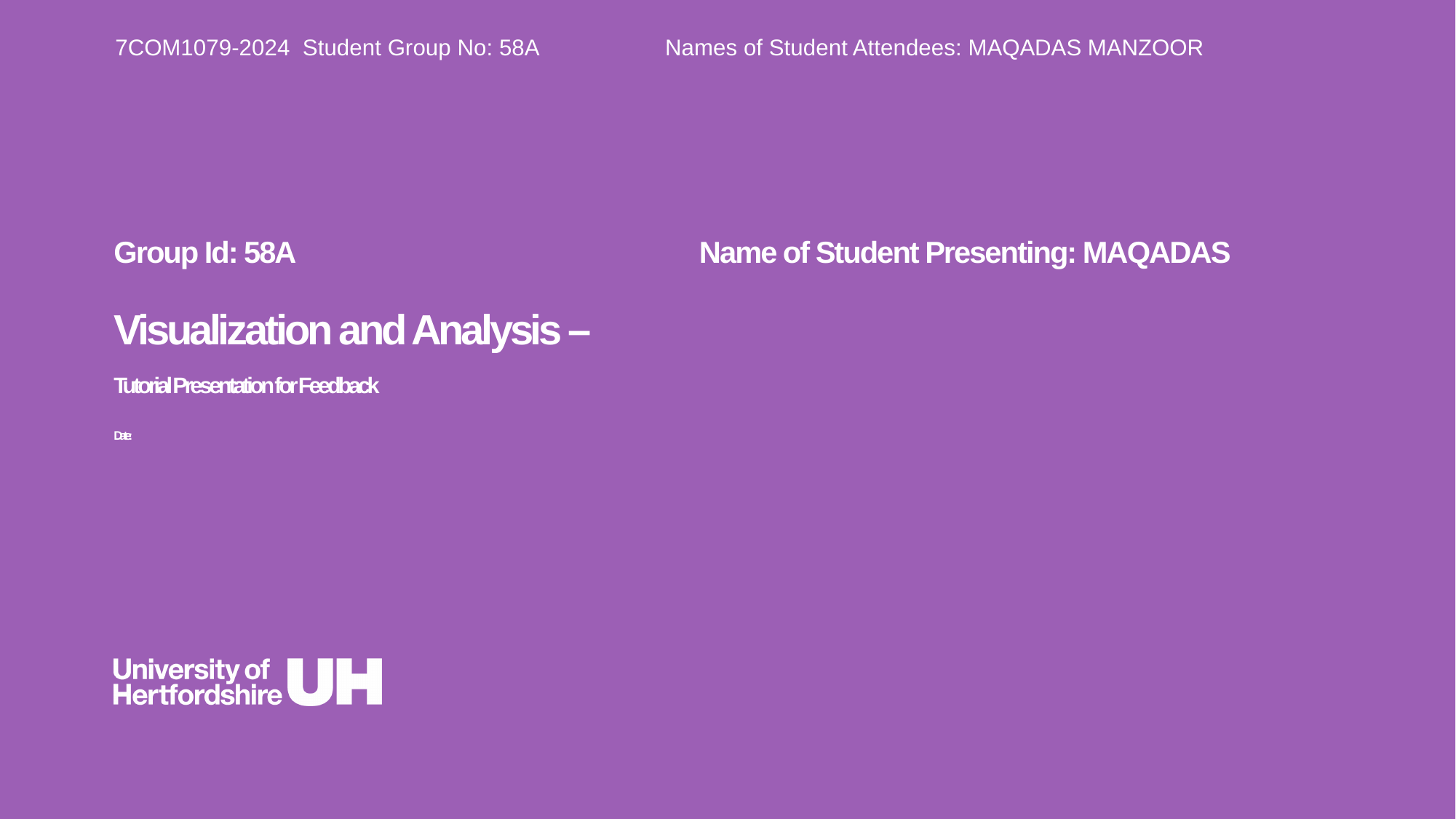

7COM1079-2024  Student Group No: 58A                    Names of Student Attendees: MAQADAS MANZOOR
2
Group Id: 58A                                                           Name of Student Presenting: MAQADAS
# Visualization and Analysis – Tutorial Presentation for Feedback Date: